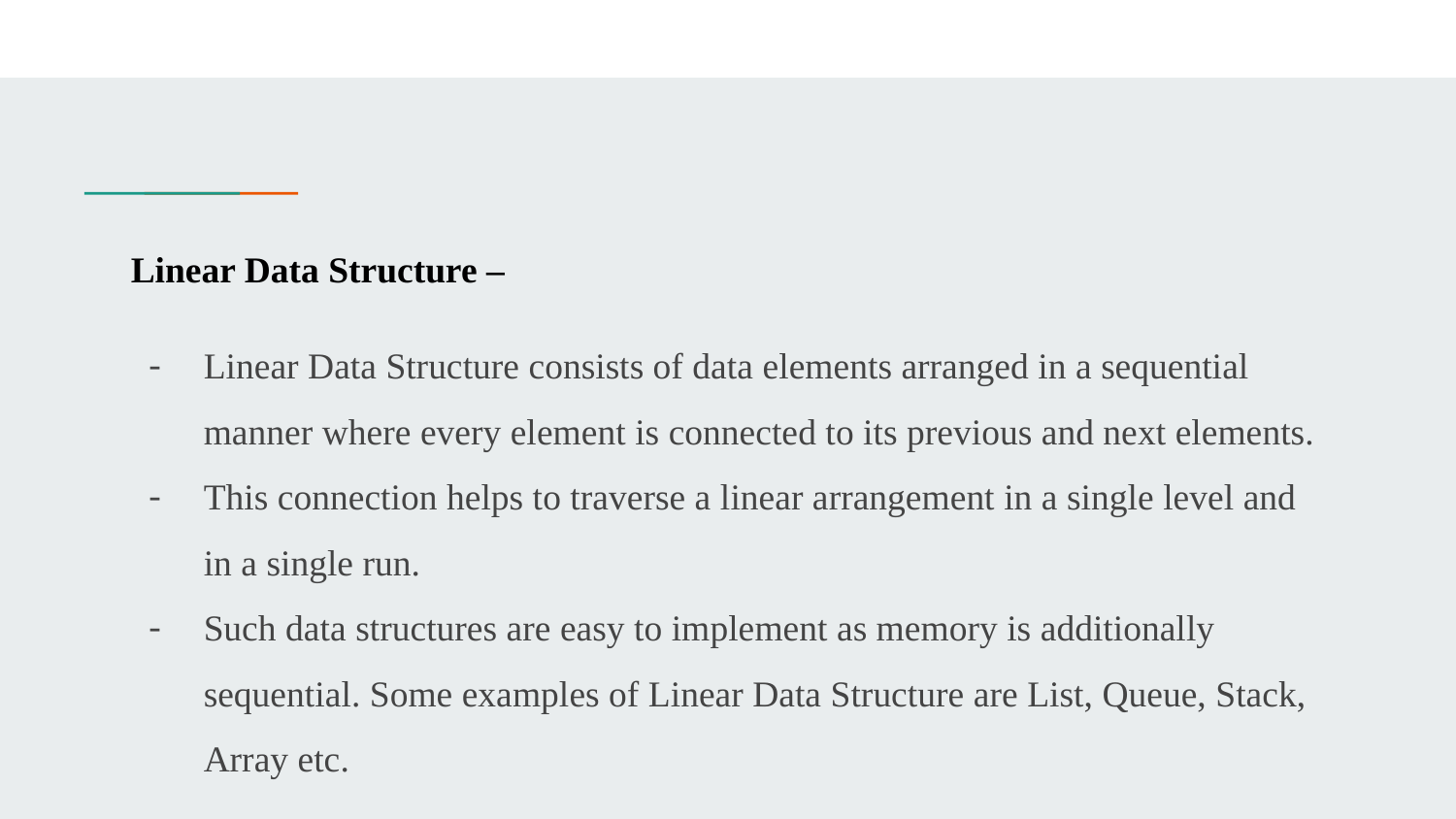

#
Linear Data Structure –
Linear Data Structure consists of data elements arranged in a sequential manner where every element is connected to its previous and next elements.
This connection helps to traverse a linear arrangement in a single level and in a single run.
Such data structures are easy to implement as memory is additionally sequential. Some examples of Linear Data Structure are List, Queue, Stack, Array etc.